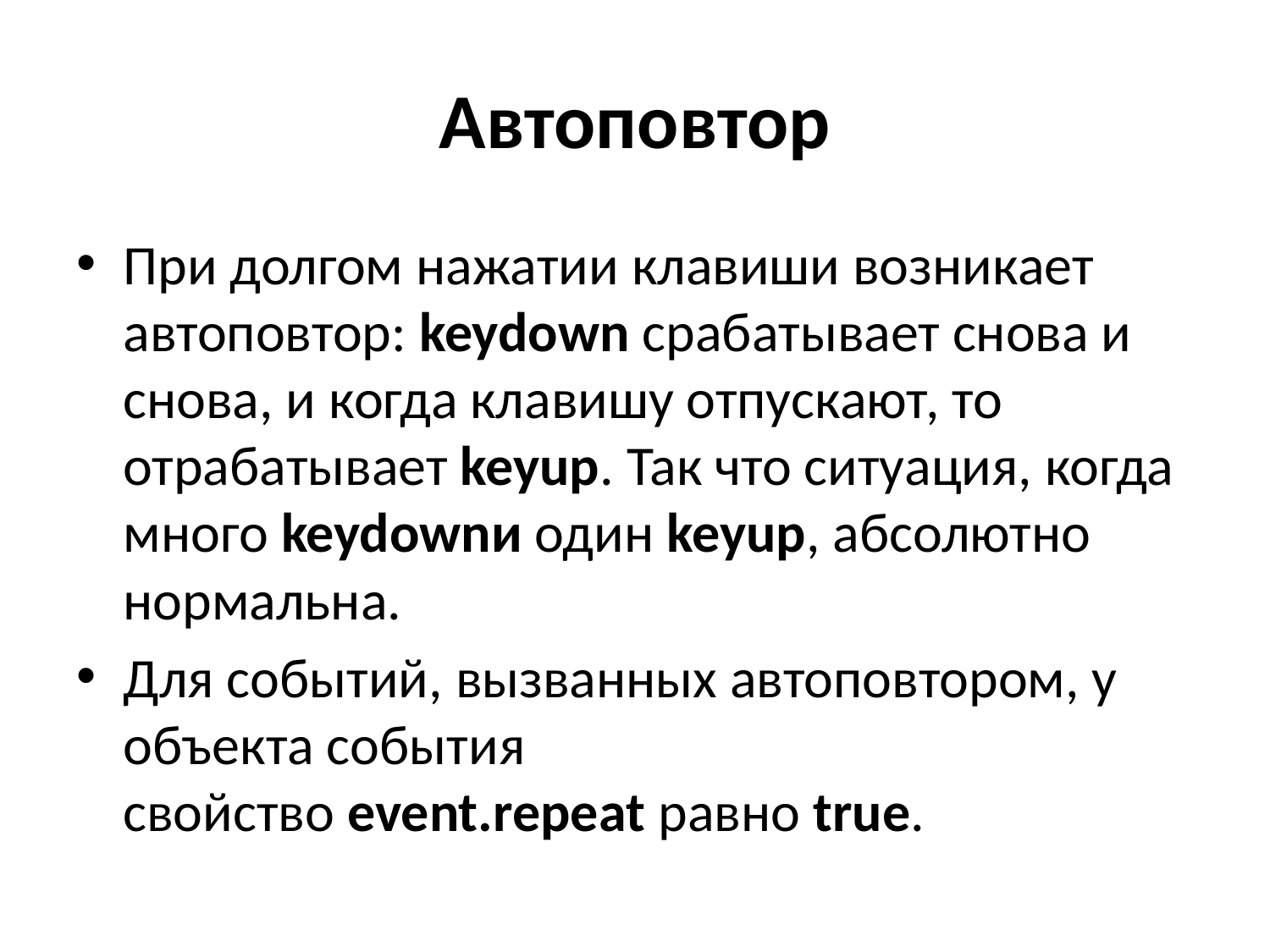

# Автоповтор
При долгом нажатии клавиши возникает автоповтор: keydown срабатывает снова и снова, и когда клавишу отпускают, то отрабатывает keyup. Так что ситуация, когда много keydownи один keyup, абсолютно нормальна.
Для событий, вызванных автоповтором, у объекта события свойство event.repeat равно true.